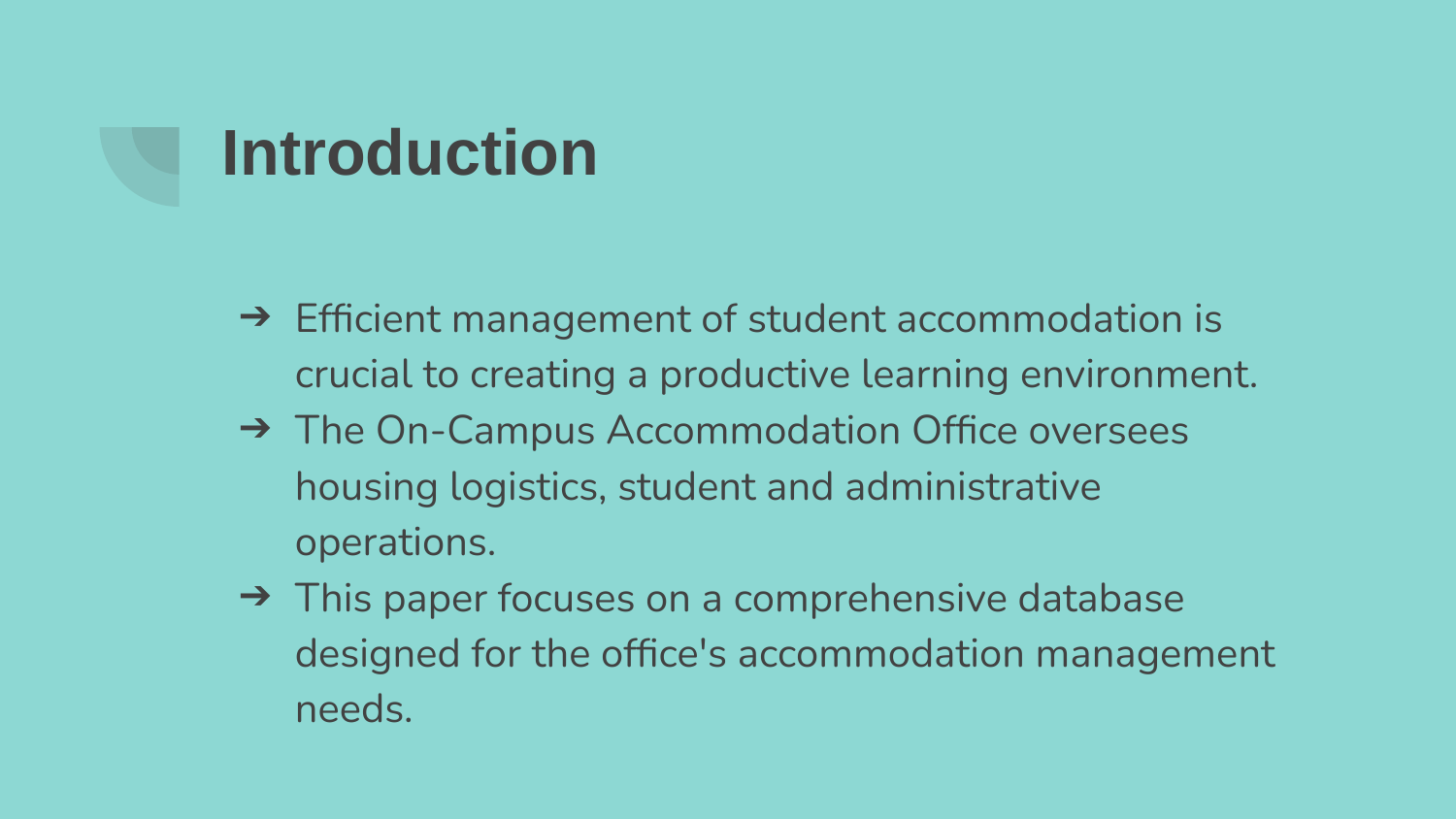

# Introduction
Efficient management of student accommodation is crucial to creating a productive learning environment.
The On-Campus Accommodation Office oversees housing logistics, student and administrative operations.
This paper focuses on a comprehensive database designed for the office's accommodation management needs.